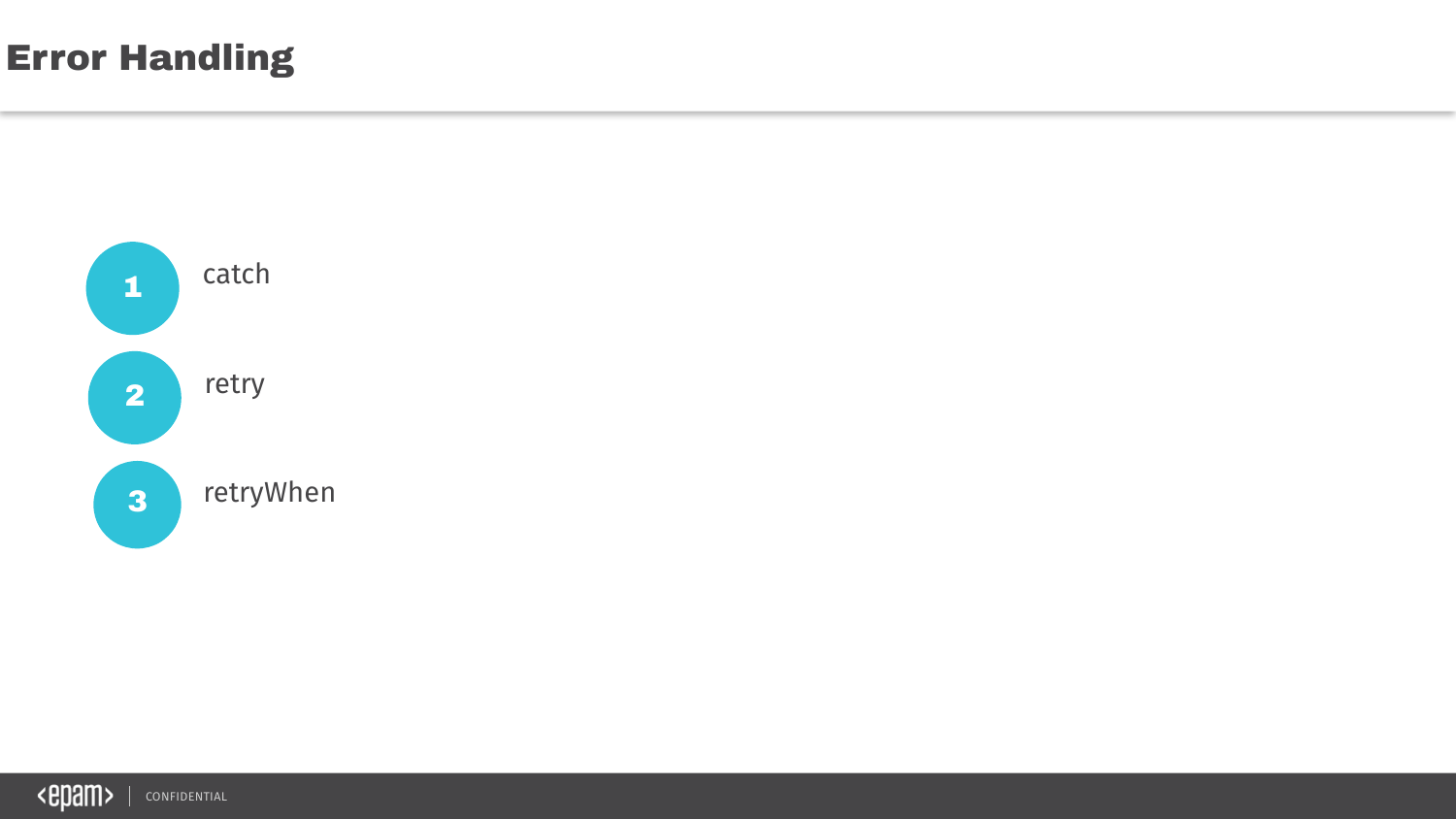

Error Handling

1
catch

2
retry

3
retryWhen
49